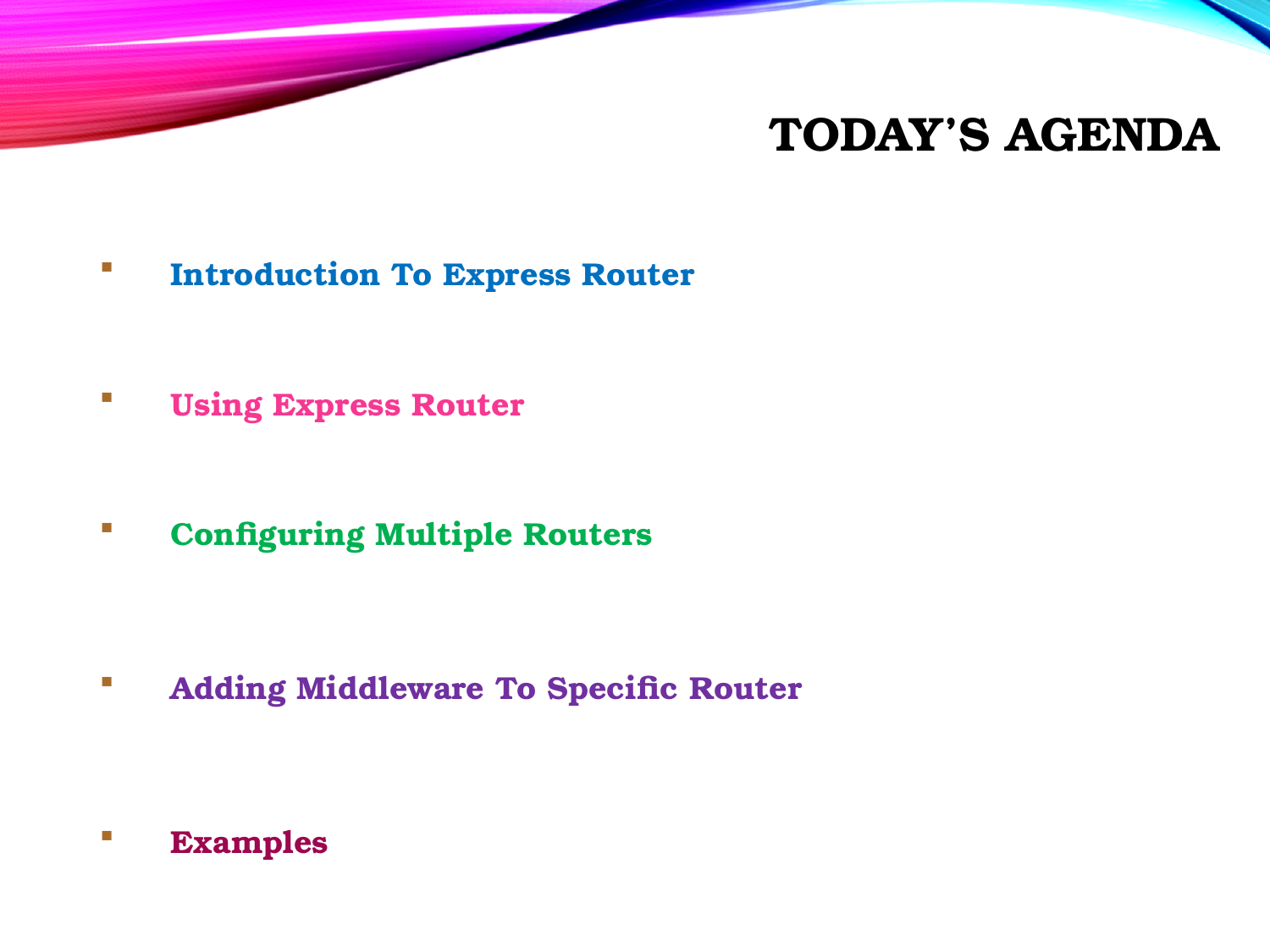

# Today’s Agenda

Introduction To Express Router

Using Express Router

Configuring Multiple Routers

Adding Middleware To Specific Router

Examples